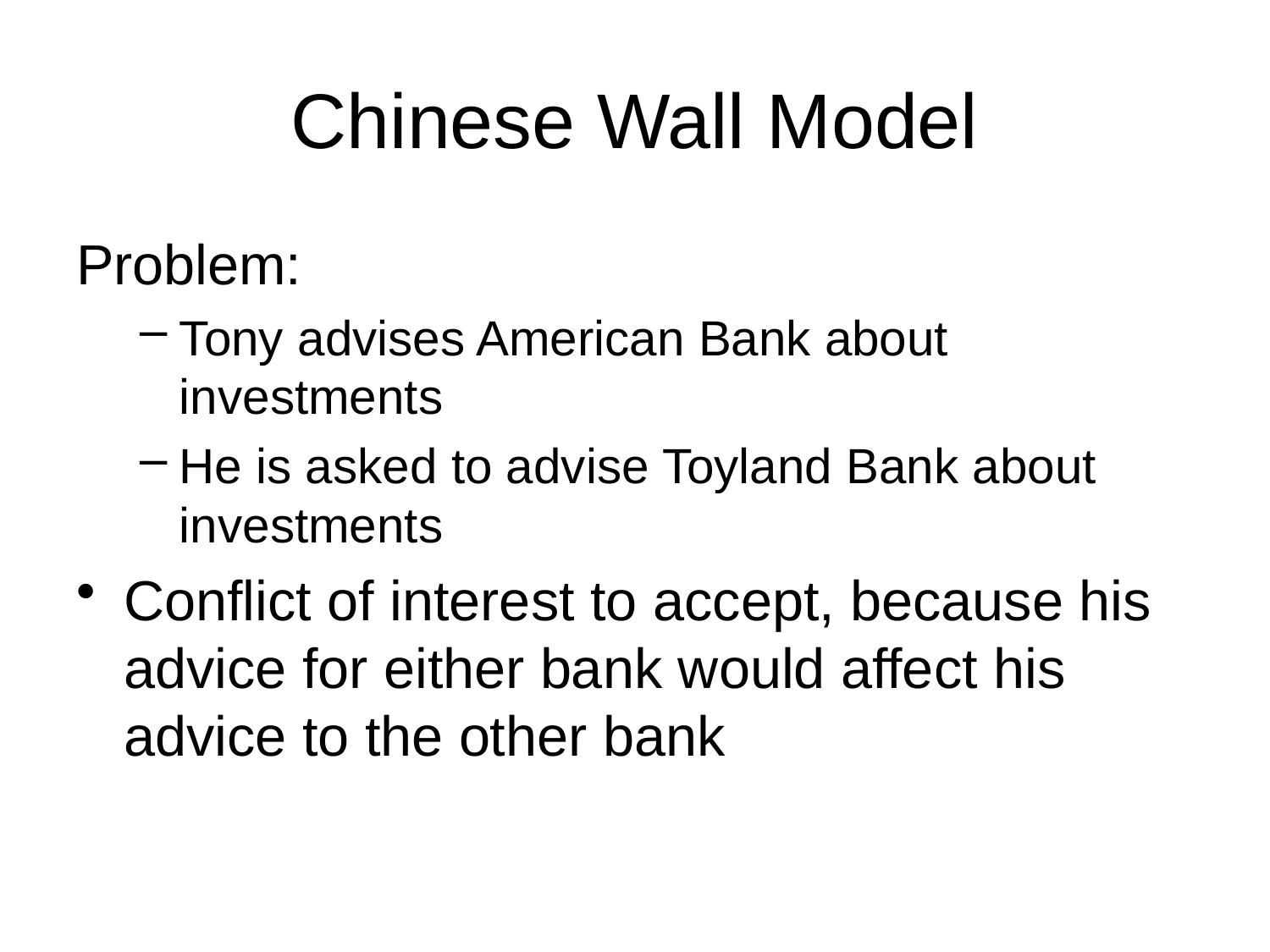

# Chinese Wall Model
Problem:
Tony advises American Bank about investments
He is asked to advise Toyland Bank about investments
Conflict of interest to accept, because his advice for either bank would affect his advice to the other bank